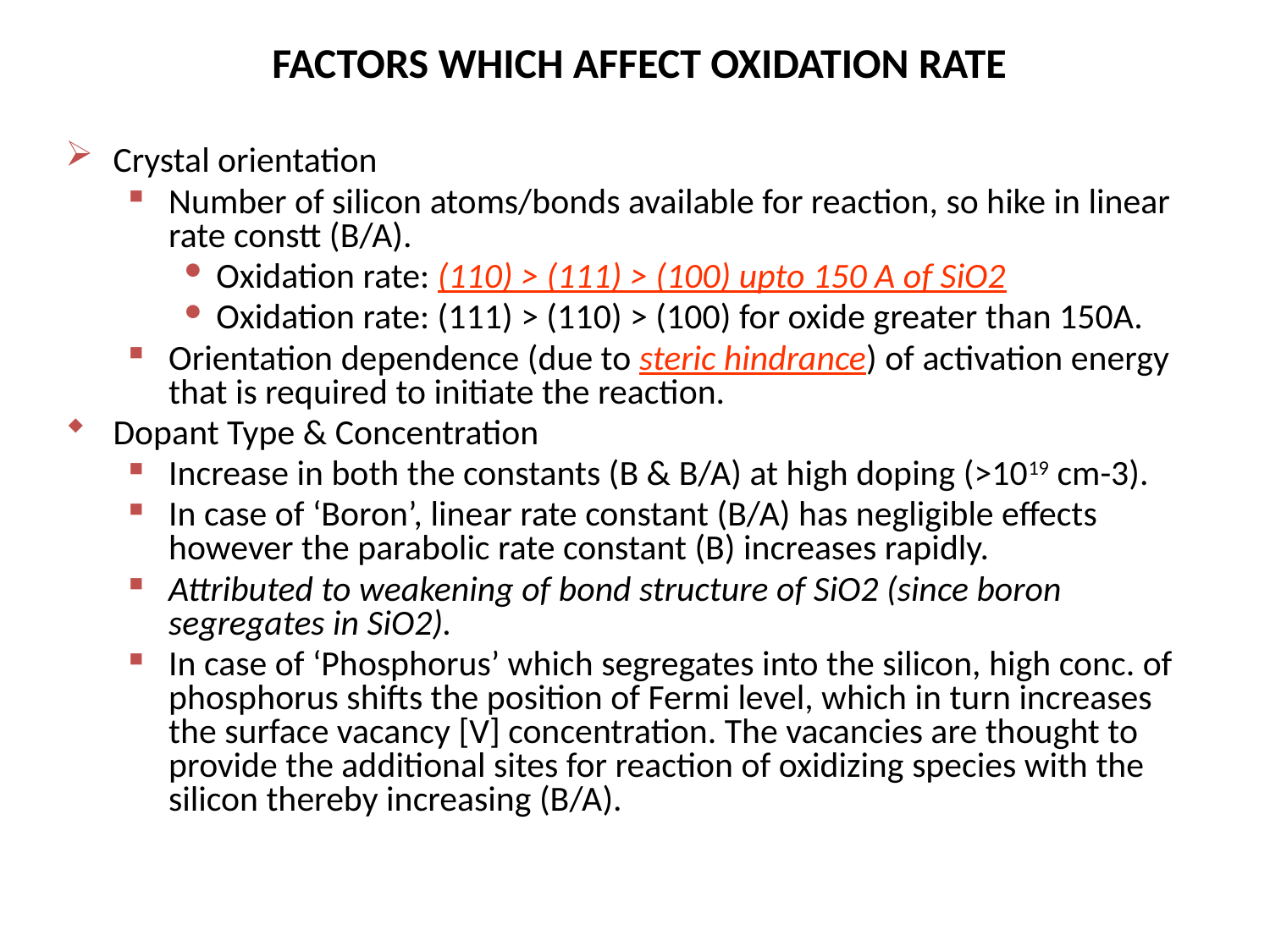

# FACTORS WHICH AFFECT OXIDATION RATE
Crystal orientation
Number of silicon atoms/bonds available for reaction, so hike in linear rate constt (B/A).
Oxidation rate: (110) > (111) > (100) upto 150 A of SiO2
Oxidation rate: (111) > (110) > (100) for oxide greater than 150A.
Orientation dependence (due to steric hindrance) of activation energy that is required to initiate the reaction.
Dopant Type & Concentration
Increase in both the constants (B & B/A) at high doping (>1019 cm-3).
In case of ‘Boron’, linear rate constant (B/A) has negligible effects however the parabolic rate constant (B) increases rapidly.
Attributed to weakening of bond structure of SiO2 (since boron segregates in SiO2).
In case of ‘Phosphorus’ which segregates into the silicon, high conc. of phosphorus shifts the position of Fermi level, which in turn increases the surface vacancy [V] concentration. The vacancies are thought to provide the additional sites for reaction of oxidizing species with the silicon thereby increasing (B/A).